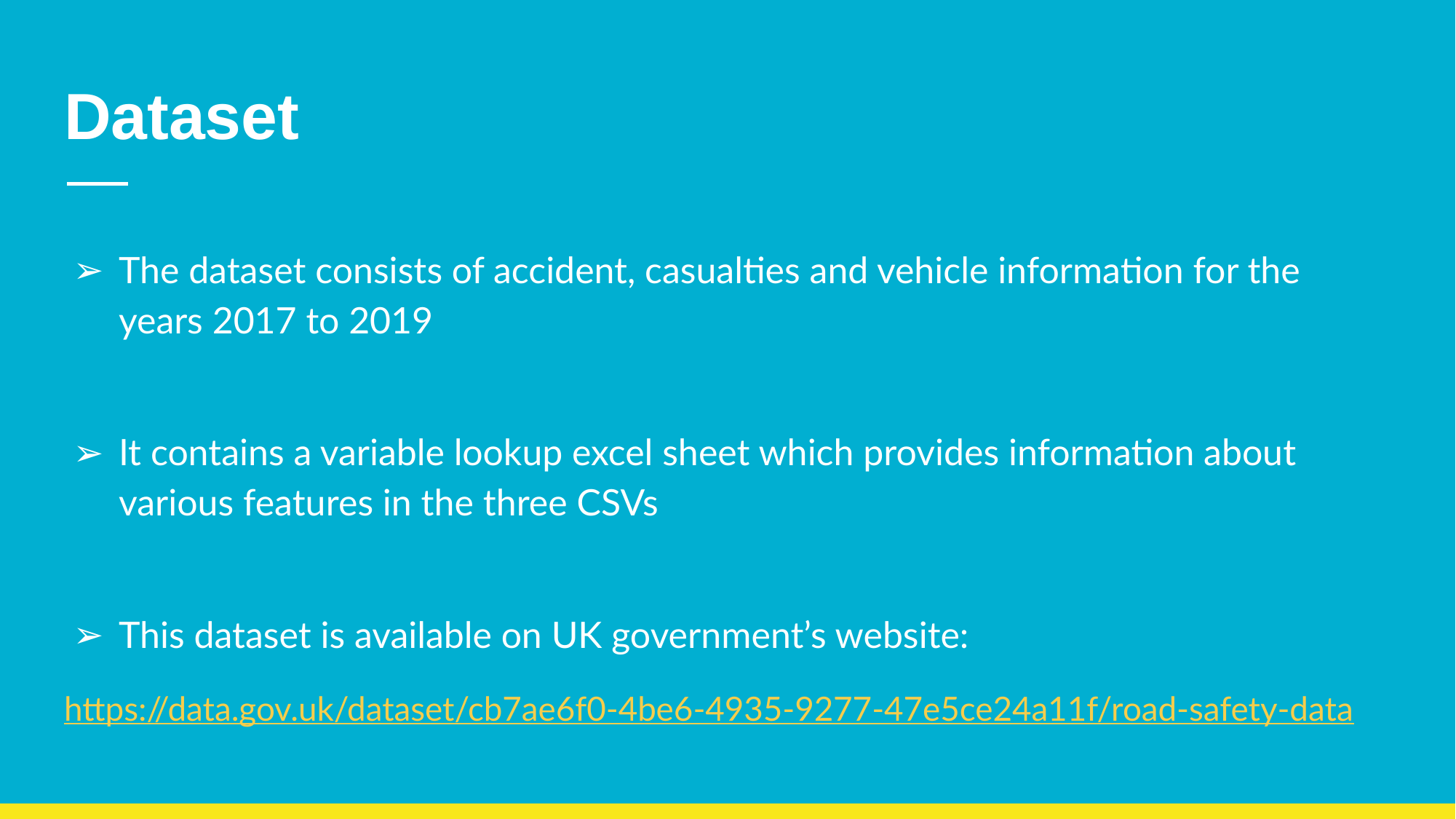

# Dataset
The dataset consists of accident, casualties and vehicle information for the years 2017 to 2019

It contains a variable lookup excel sheet which provides information about various features in the three CSVs

This dataset is available on UK government’s website:
https://data.gov.uk/dataset/cb7ae6f0-4be6-4935-9277-47e5ce24a11f/road-safety-data